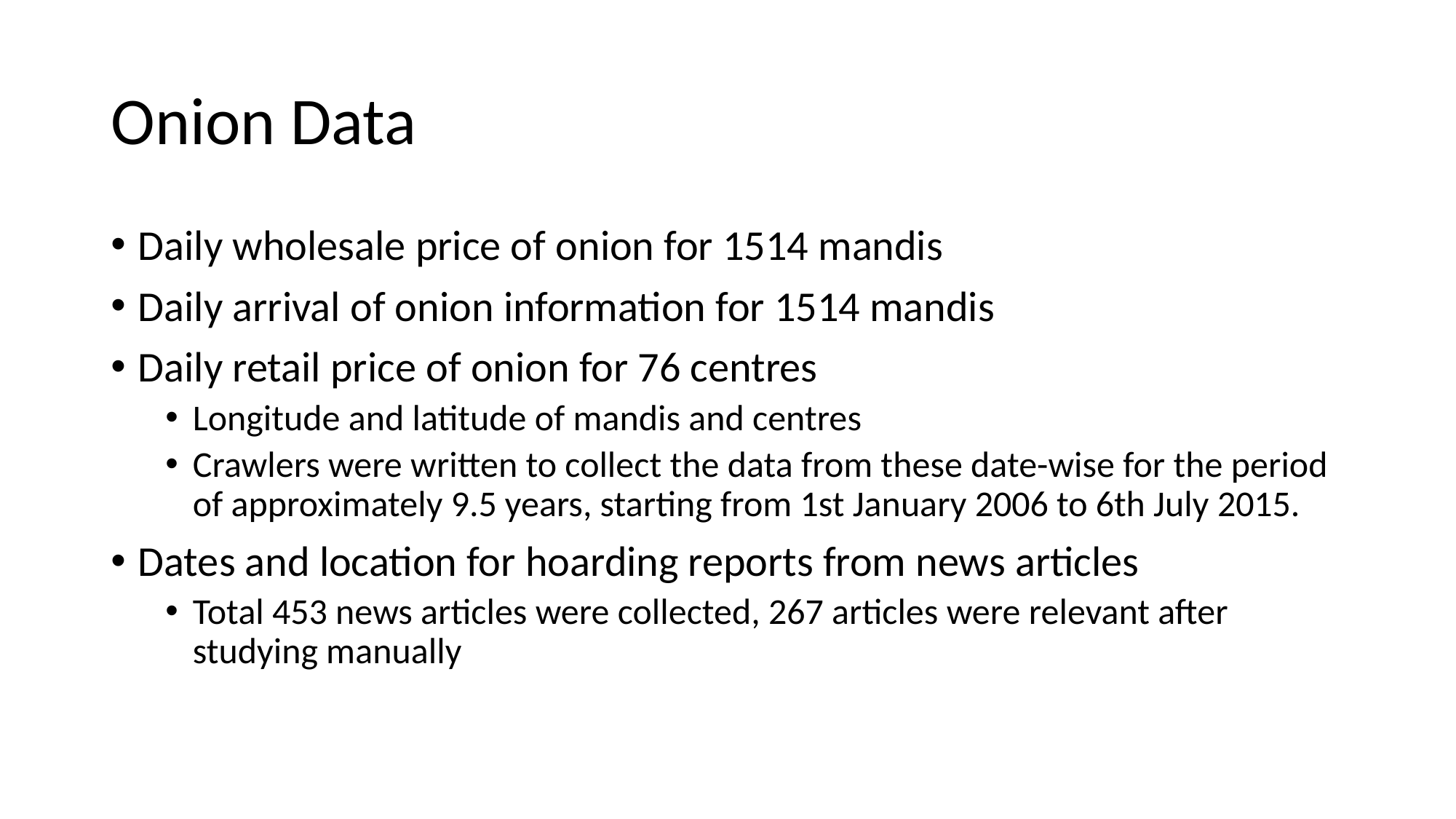

# Onion Data
Daily wholesale price of onion for 1514 mandis
Daily arrival of onion information for 1514 mandis
Daily retail price of onion for 76 centres
Longitude and latitude of mandis and centres
Crawlers were written to collect the data from these date-wise for the period of approximately 9.5 years, starting from 1st January 2006 to 6th July 2015.
Dates and location for hoarding reports from news articles
Total 453 news articles were collected, 267 articles were relevant after studying manually